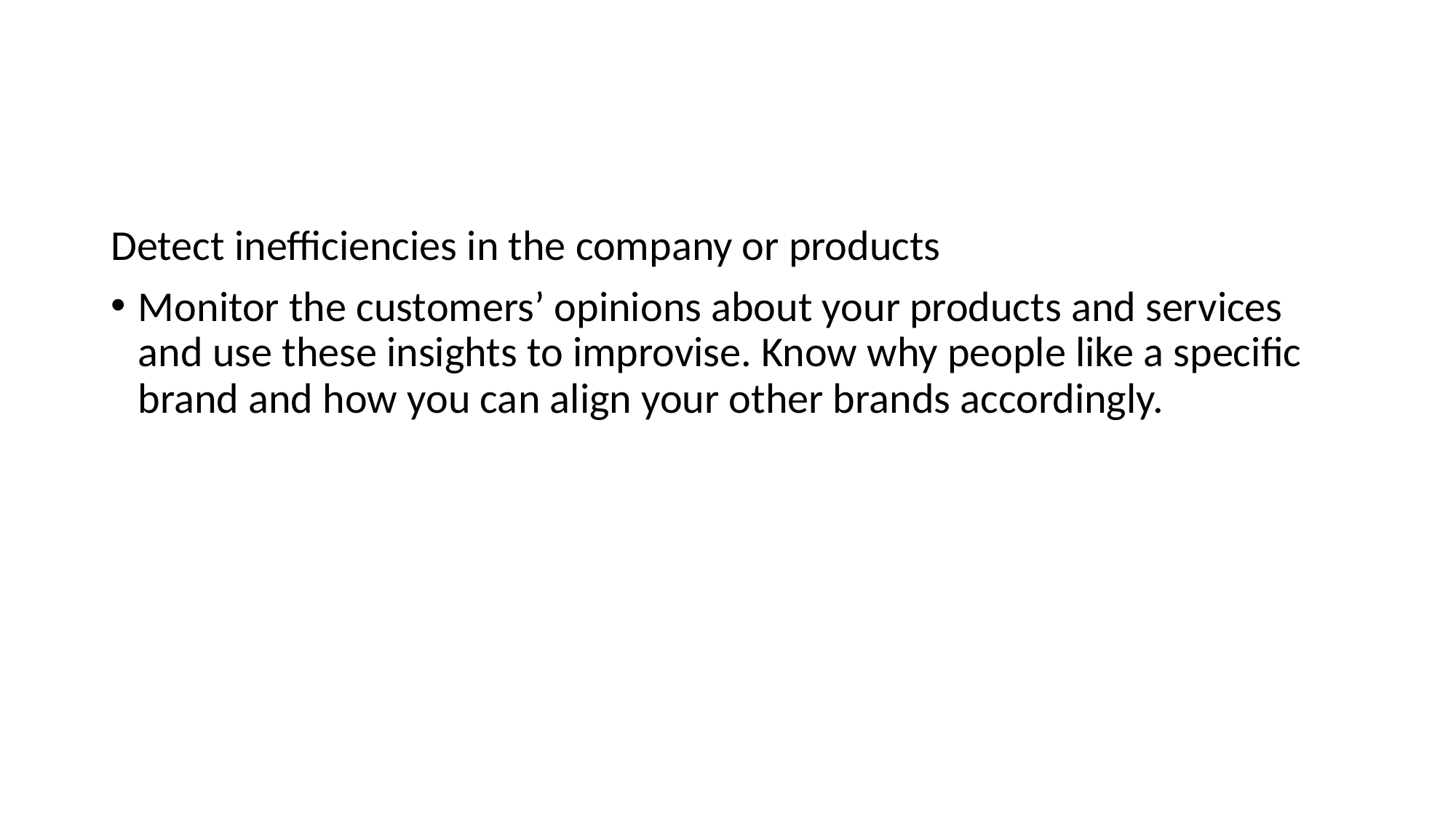

#
Detect inefficiencies in the company or products
Monitor the customers’ opinions about your products and services and use these insights to improvise. Know why people like a specific brand and how you can align your other brands accordingly.